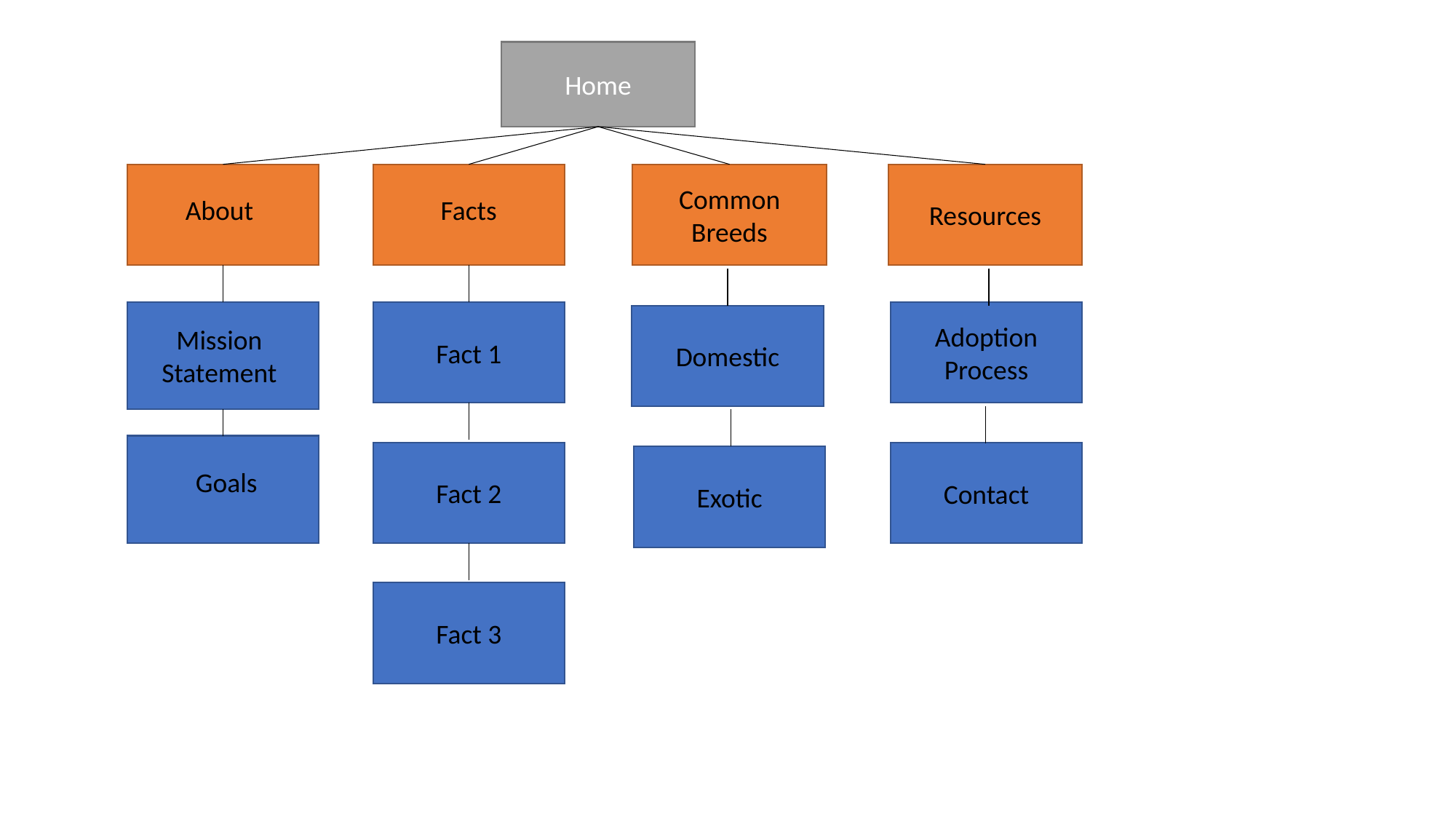

Home

Common Breeds
Resources
About
Facts

Fact 1
Adoption Process
Domestic
Mission Statement

Fact 2
Contact
Exotic
Goals
Fact 3